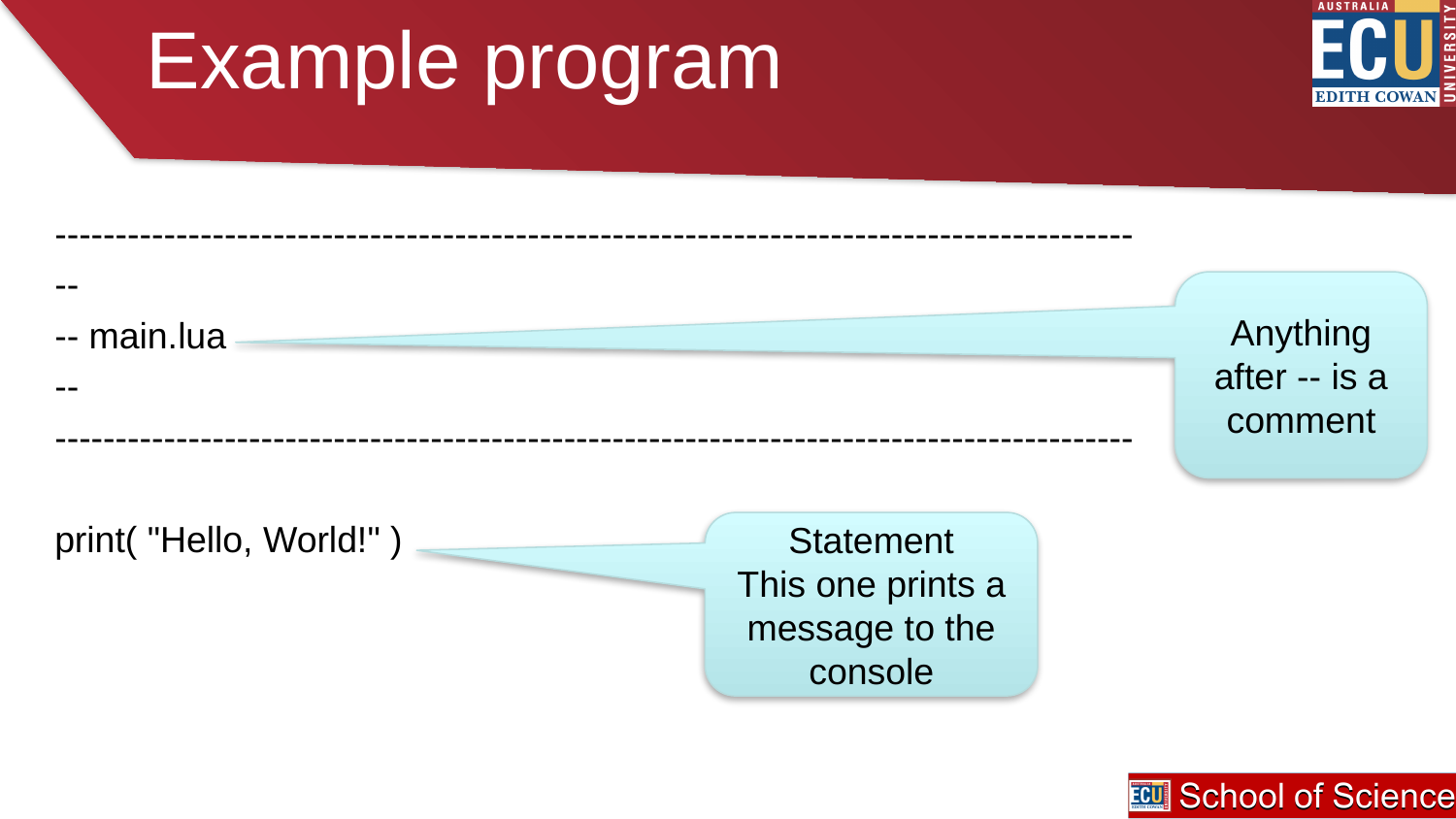

# Example program
-----------------------------------------------------------------------------------------
--
-- main.lua
--
-----------------------------------------------------------------------------------------

print( "Hello, World!" )

Anything after -- is a comment
Statement
This one prints a message to the console